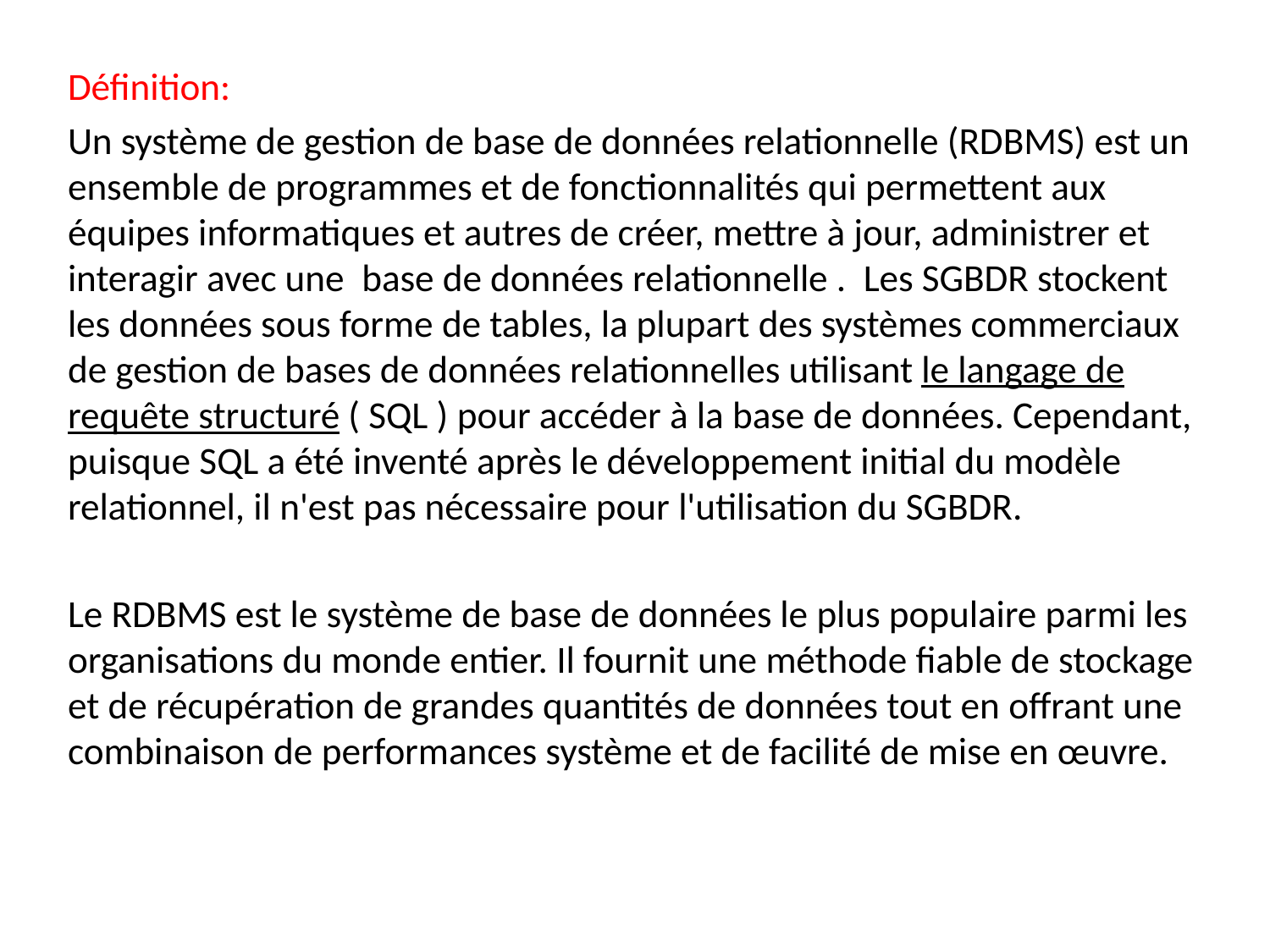

Définition:
Un système de gestion de base de données relationnelle (RDBMS) est un ensemble de programmes et de fonctionnalités qui permettent aux équipes informatiques et autres de créer, mettre à jour, administrer et interagir avec une  base de données relationnelle .  Les SGBDR stockent les données sous forme de tables, la plupart des systèmes commerciaux de gestion de bases de données relationnelles utilisant le langage de requête structuré ( SQL ) pour accéder à la base de données. Cependant, puisque SQL a été inventé après le développement initial du modèle relationnel, il n'est pas nécessaire pour l'utilisation du SGBDR.

Le RDBMS est le système de base de données le plus populaire parmi les organisations du monde entier. Il fournit une méthode fiable de stockage et de récupération de grandes quantités de données tout en offrant une combinaison de performances système et de facilité de mise en œuvre.